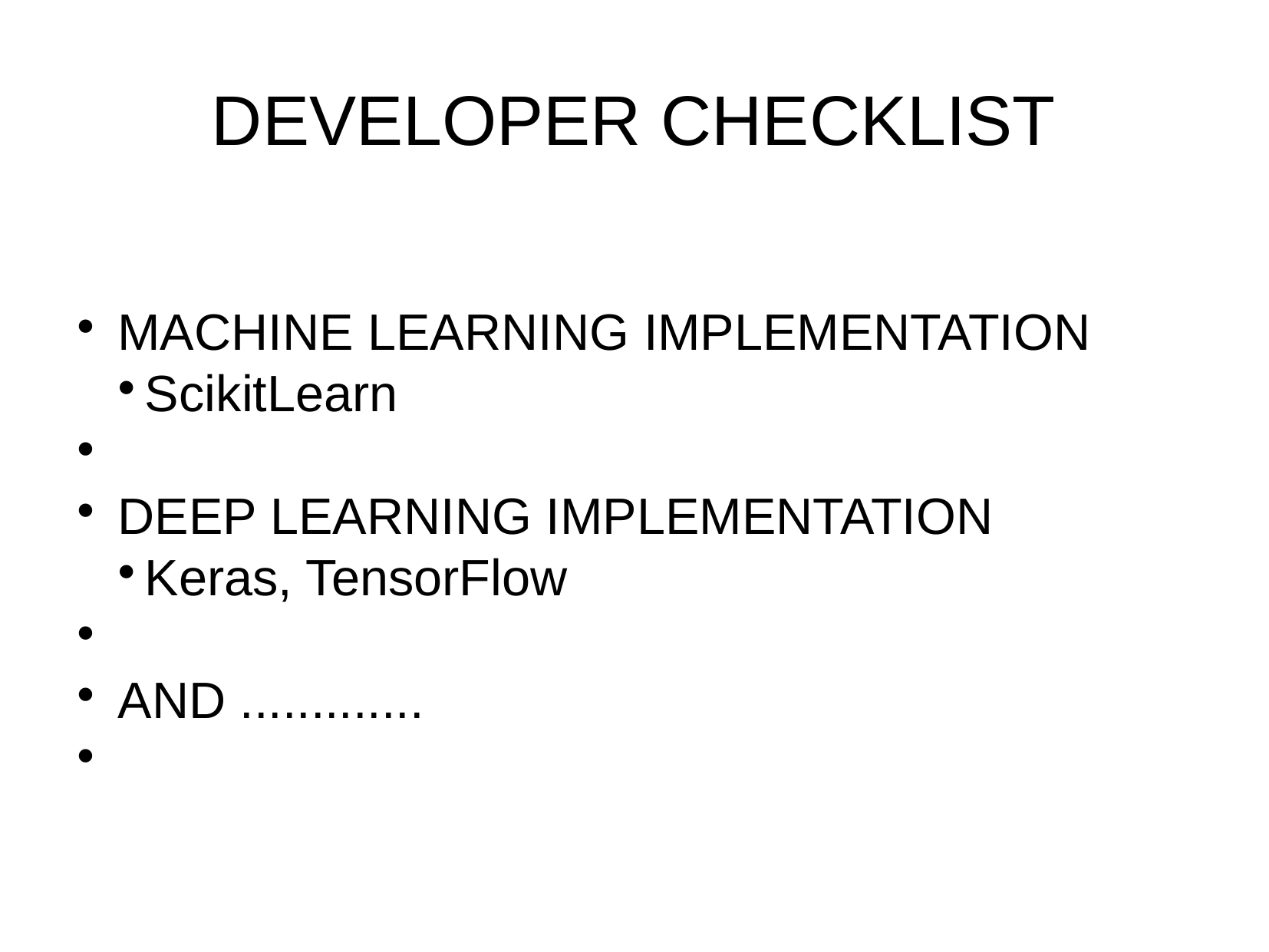

DEVELOPER CHECKLIST
MACHINE LEARNING IMPLEMENTATION
ScikitLearn

DEEP LEARNING IMPLEMENTATION
Keras, TensorFlow

AND .............